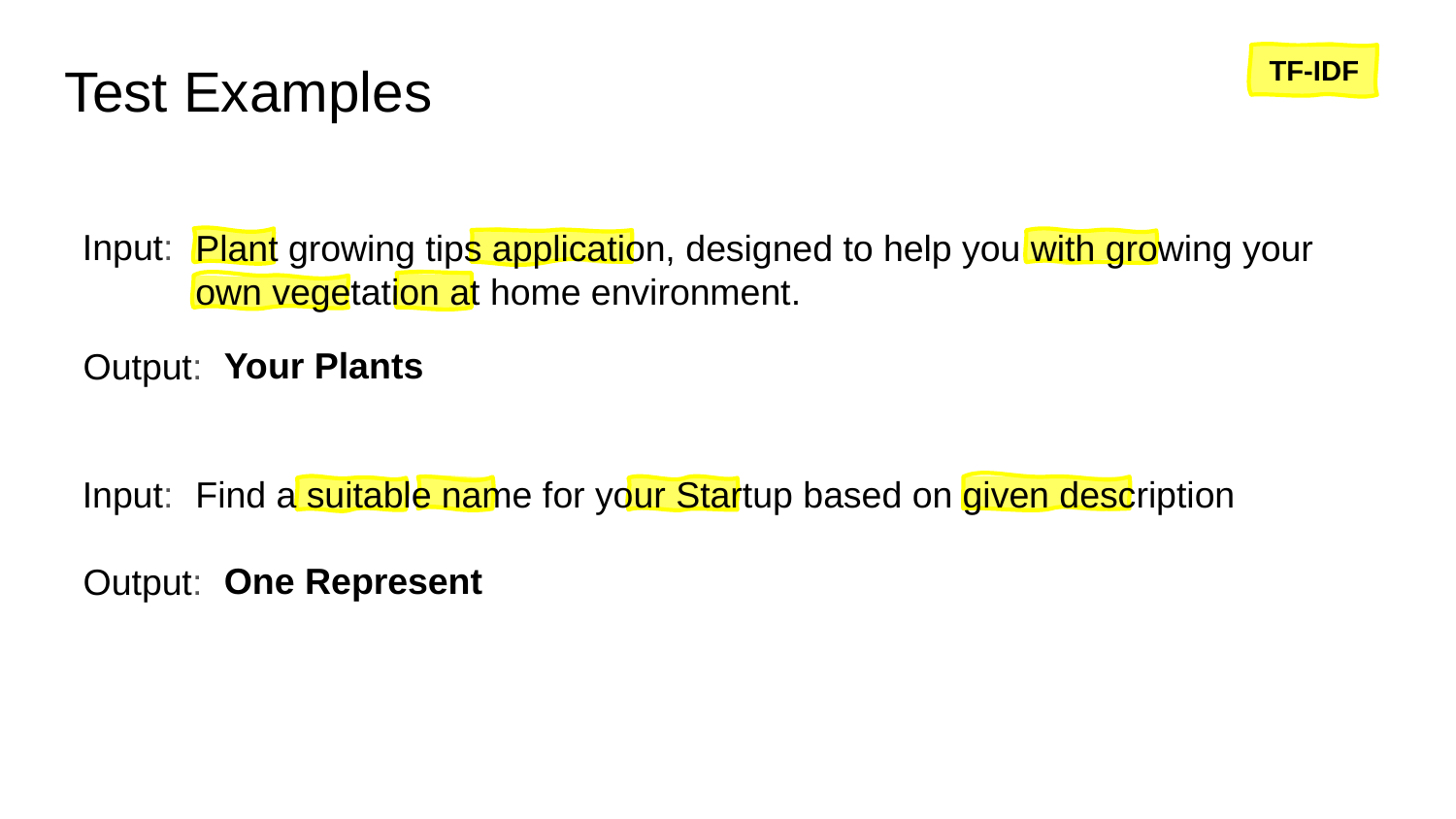

# Test Examples
TF-IDF
Input:
Plant growing tips application, designed to help you with growing your own vegetation at home environment.

Output:
Your Plants
Input:
Find a suitable name for your Startup based on given description

Output:
One Represent